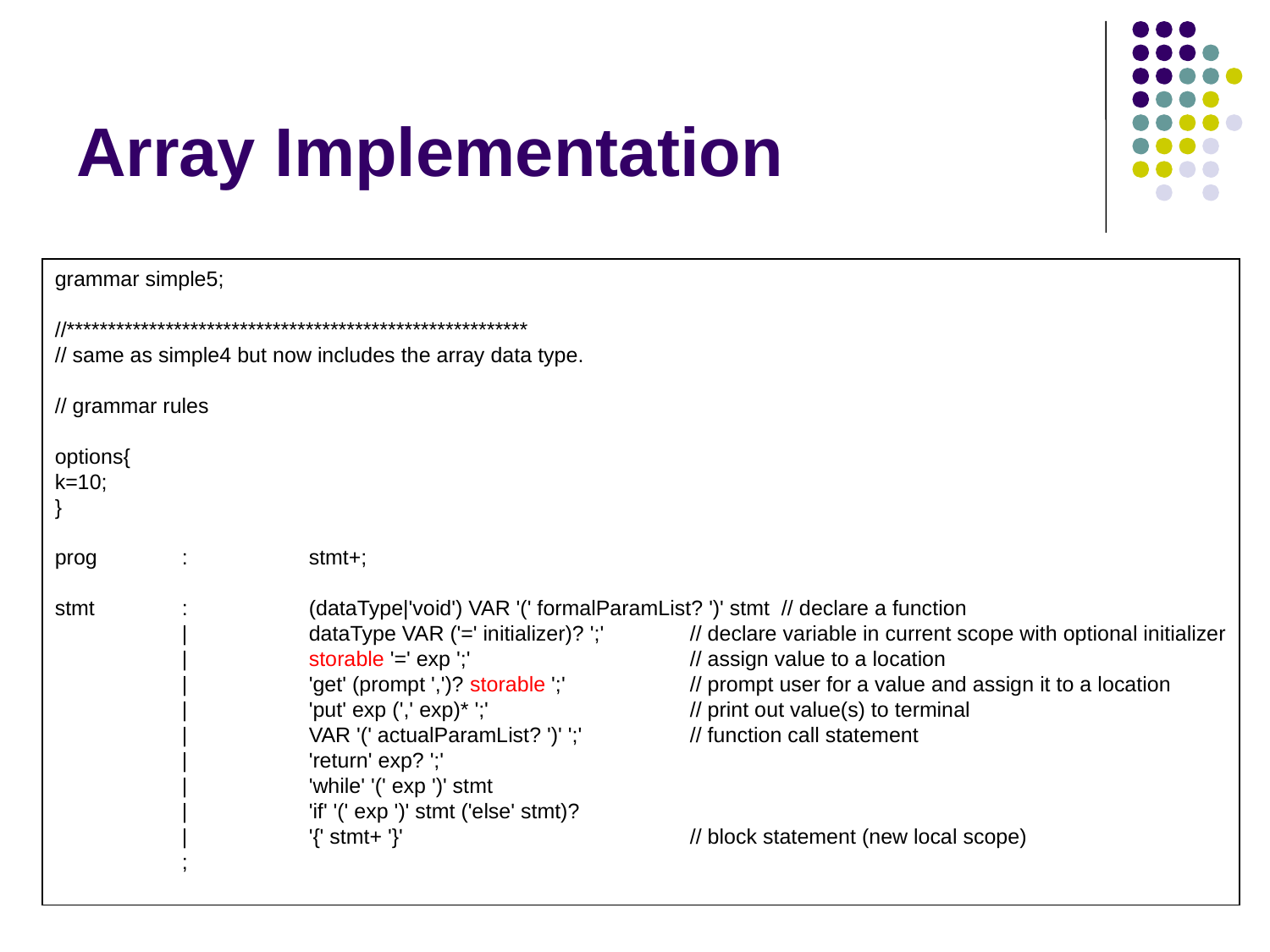

# Array Implementation
grammar simple5;

//********************************************************
// same as simple4 but now includes the array data type.

// grammar rules

options{
k=10;
}

prog	:	stmt+;

stmt	:	(dataType|'void') VAR '(' formalParamList? ')' stmt  // declare a function
	|	dataType VAR ('=' initializer)? ';'	// declare variable in current scope with optional initializer
	|	storable '=' exp ';'		// assign value to a location
	|	'get' (prompt ',')? storable ';'	// prompt user for a value and assign it to a location
	|	'put' exp (',' exp)* ';'		// print out value(s) to terminal
	|	VAR '(' actualParamList? ')' ';'  	// function call statement
	|	'return' exp? ';'
	|	'while' '(' exp ')' stmt
	|	'if' '(' exp ')' stmt ('else' stmt)?
	|	'{' stmt+ '}'			// block statement (new local scope)
	;